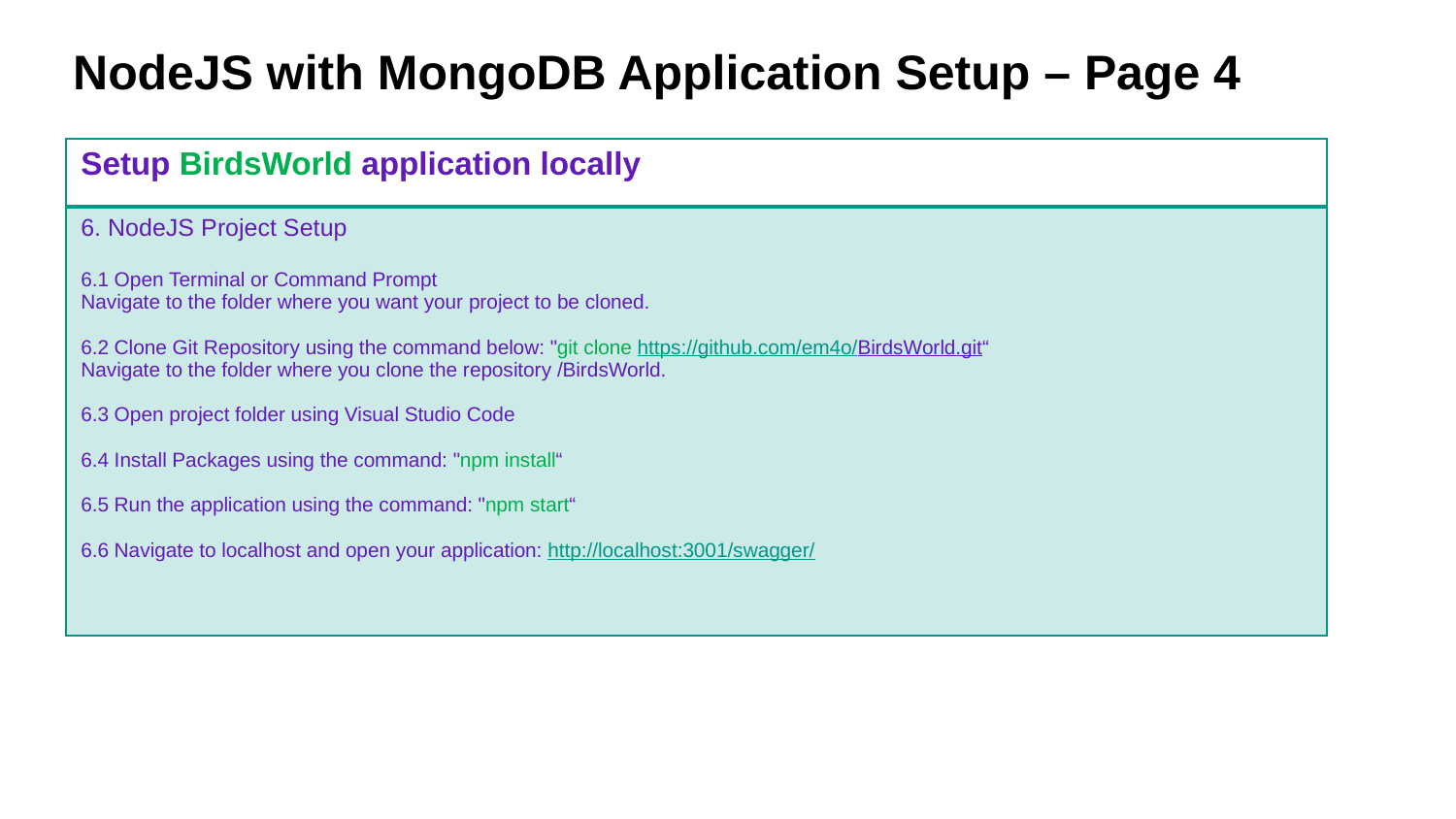

NodeJS with MongoDB Application Setup – Page 4
| Setup BirdsWorld application locally |
| --- |
| 6. NodeJS Project Setup 6.1 Open Terminal or Command Prompt Navigate to the folder where you want your project to be cloned. 6.2 Clone Git Repository using the command below: "git clone https://github.com/em4o/BirdsWorld.git“ Navigate to the folder where you clone the repository /BirdsWorld. 6.3 Open project folder using Visual Studio Code 6.4 Install Packages using the command: "npm install“ 6.5 Run the application using the command: "npm start“ 6.6 Navigate to localhost and open your application: http://localhost:3001/swagger/ |